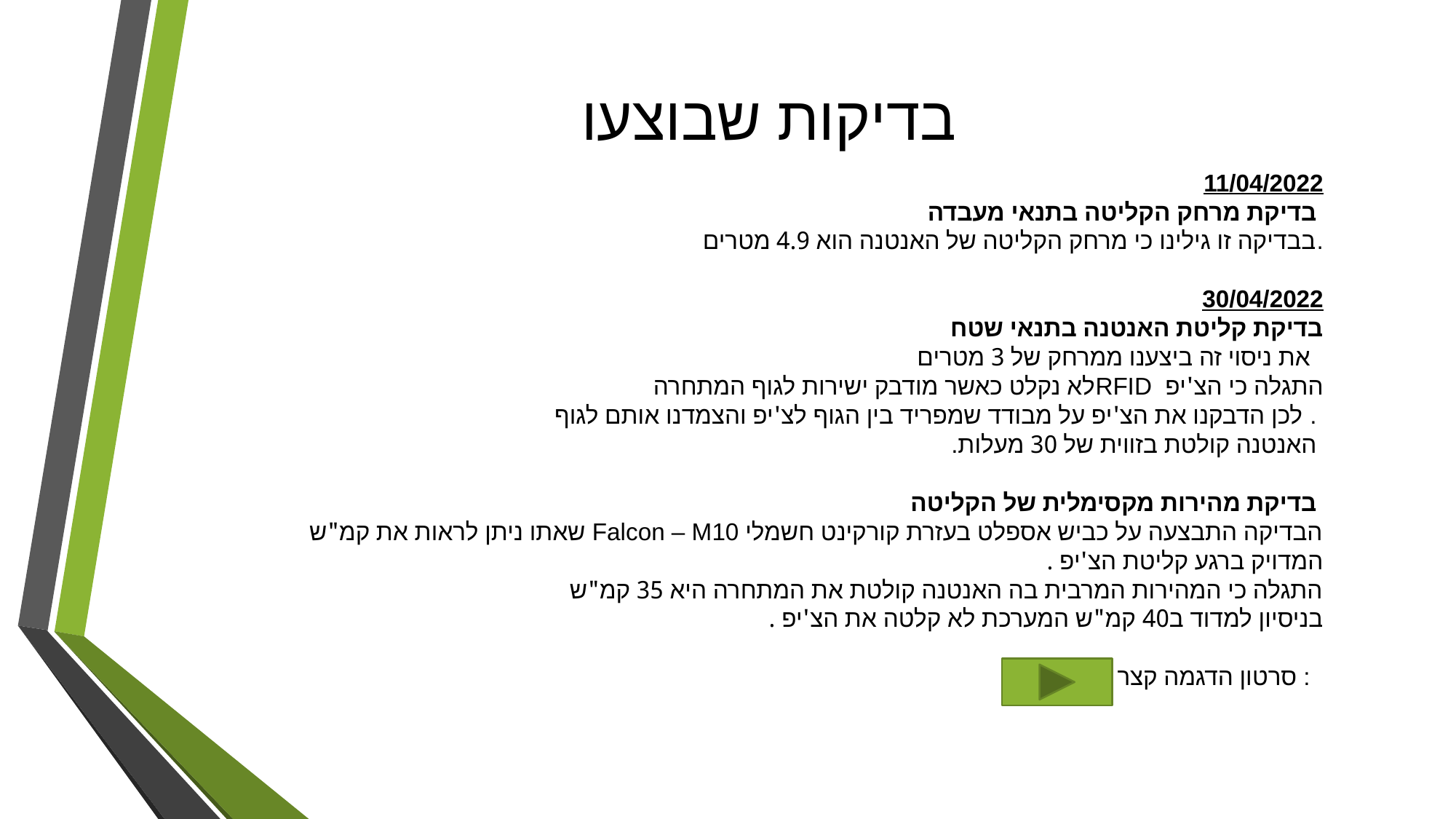

# בדיקות שבוצעו
11/04/2022
בדיקת מרחק הקליטה בתנאי מעבדה
בבדיקה זו גילינו כי מרחק הקליטה של האנטנה הוא 4.9 מטרים.

30/04/2022
בדיקת קליטת האנטנה בתנאי שטח
את ניסוי זה ביצענו ממרחק של 3 מטרים
 לא נקלט כאשר מודבק ישירות לגוף המתחרהRFID  התגלה כי הצ'יפ
לכן הדבקנו את הצ'יפ על מבודד שמפריד בין הגוף לצ'יפ והצמדנו אותם לגוף .
.האנטנה קולטת בזווית של 30 מעלות

בדיקת מהירות מקסימלית של הקליטה
הבדיקה התבצעה על כביש אספלט בעזרת קורקינט חשמלי Falcon – M10 שאתו ניתן לראות את קמ"ש המדויק ברגע קליטת הצ'יפ .
התגלה כי המהירות המרבית בה האנטנה קולטת את המתחרה היא 35 קמ"ש
בניסיון למדוד ב40 קמ"ש המערכת לא קלטה את הצ'יפ .

סרטון הדגמה קצר :